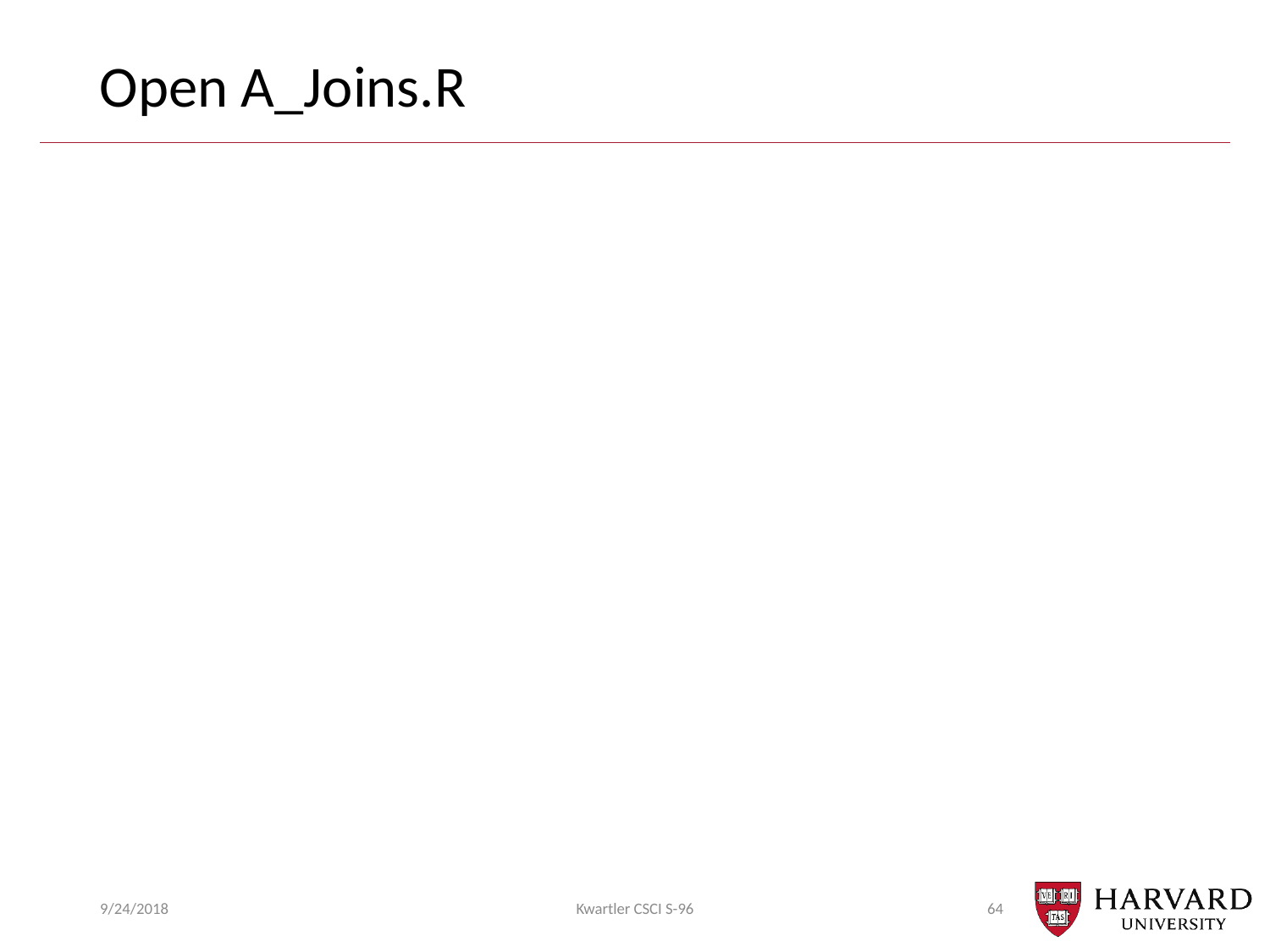

# Open A_Joins.R
9/24/2018
Kwartler CSCI S-96
64